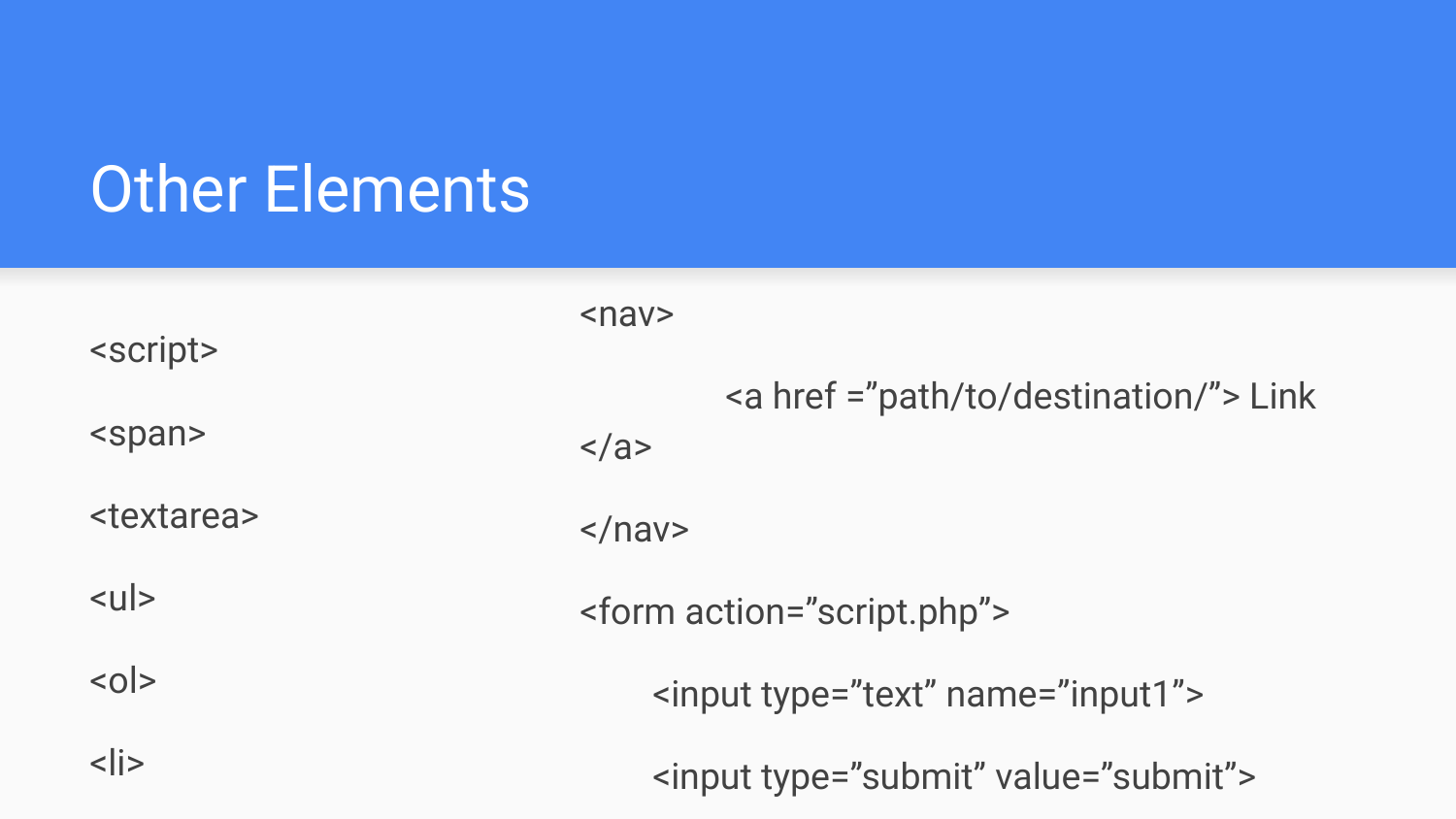

# Other Elements
<nav>
	<a href =”path/to/destination/”> Link </a>
</nav>
<form action=”script.php”>
<input type=”text” name=”input1”>
<input type=”submit” value=”submit”>
</form>

<script>
<span>
<textarea>
<ul>
<ol>
<li>